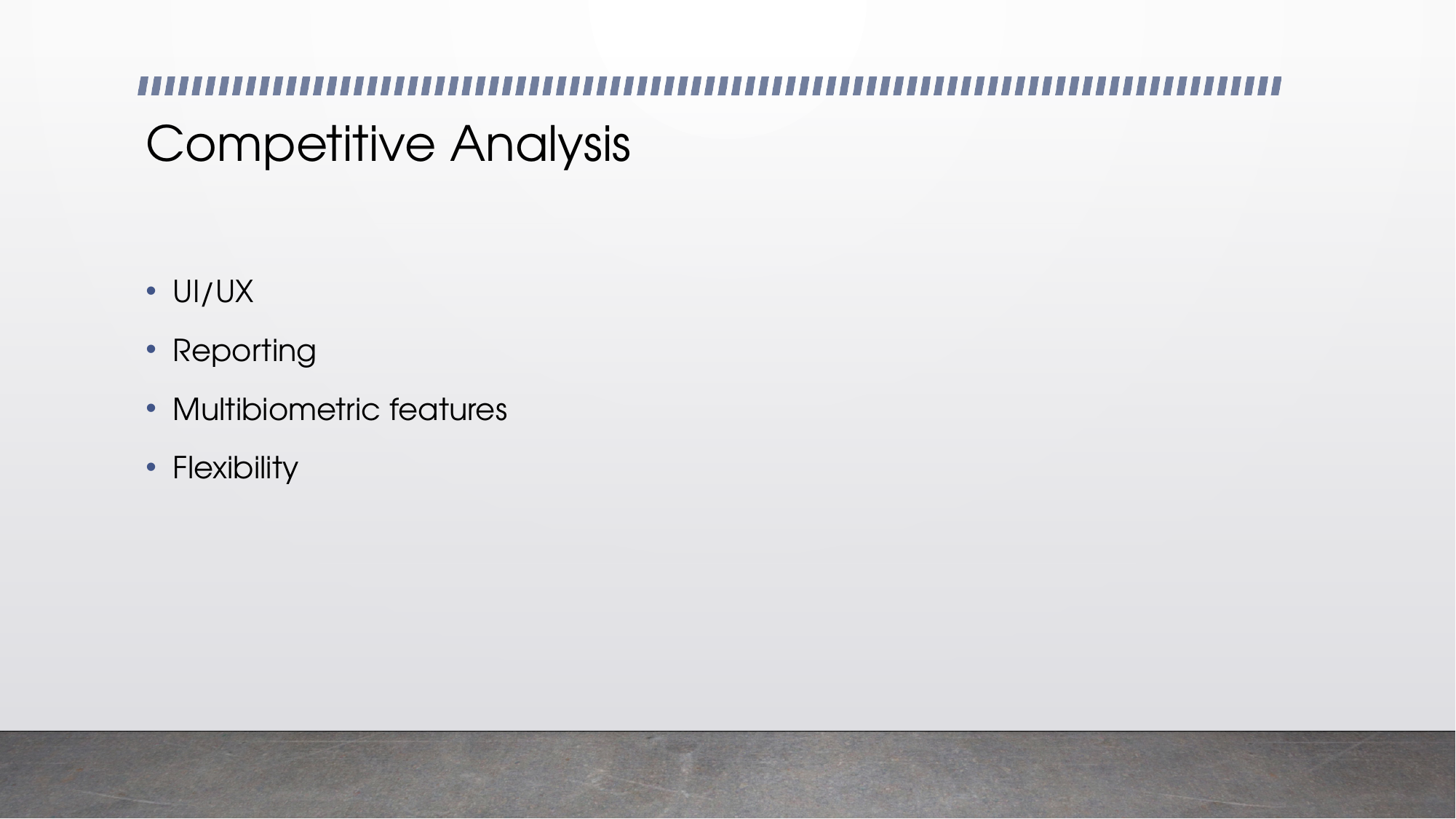

# Competitive Analysis
UI/UX
Reporting
Multibiometric features
Flexibility